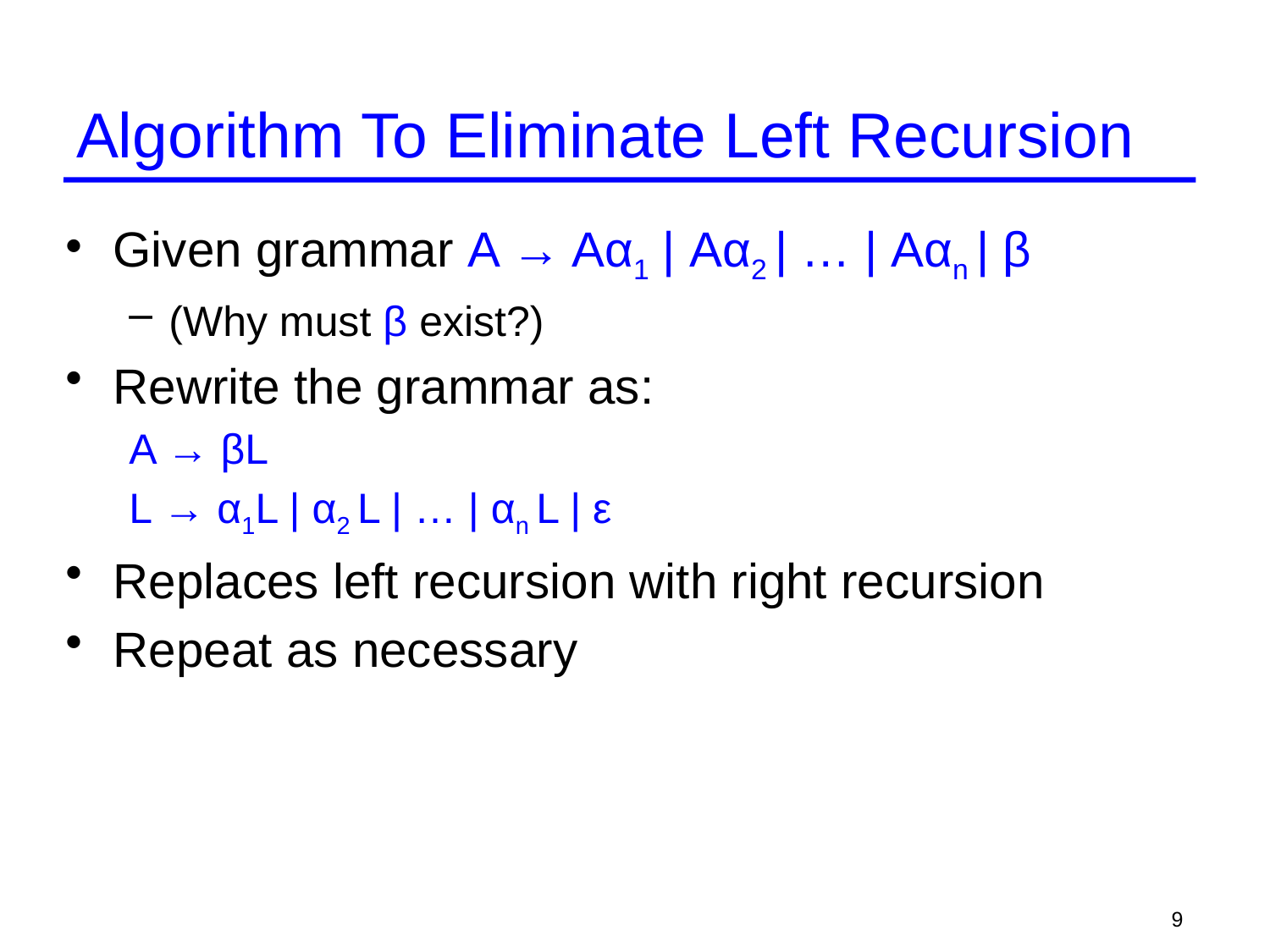

# Algorithm To Eliminate Left Recursion
Given grammar A → Aα1 | Aα2 | … | Aαn | β
(Why must β exist?)
Rewrite the grammar as:
A → βL
L → α1L | α2 L | … | αn L | ε
Replaces left recursion with right recursion
Repeat as necessary

9